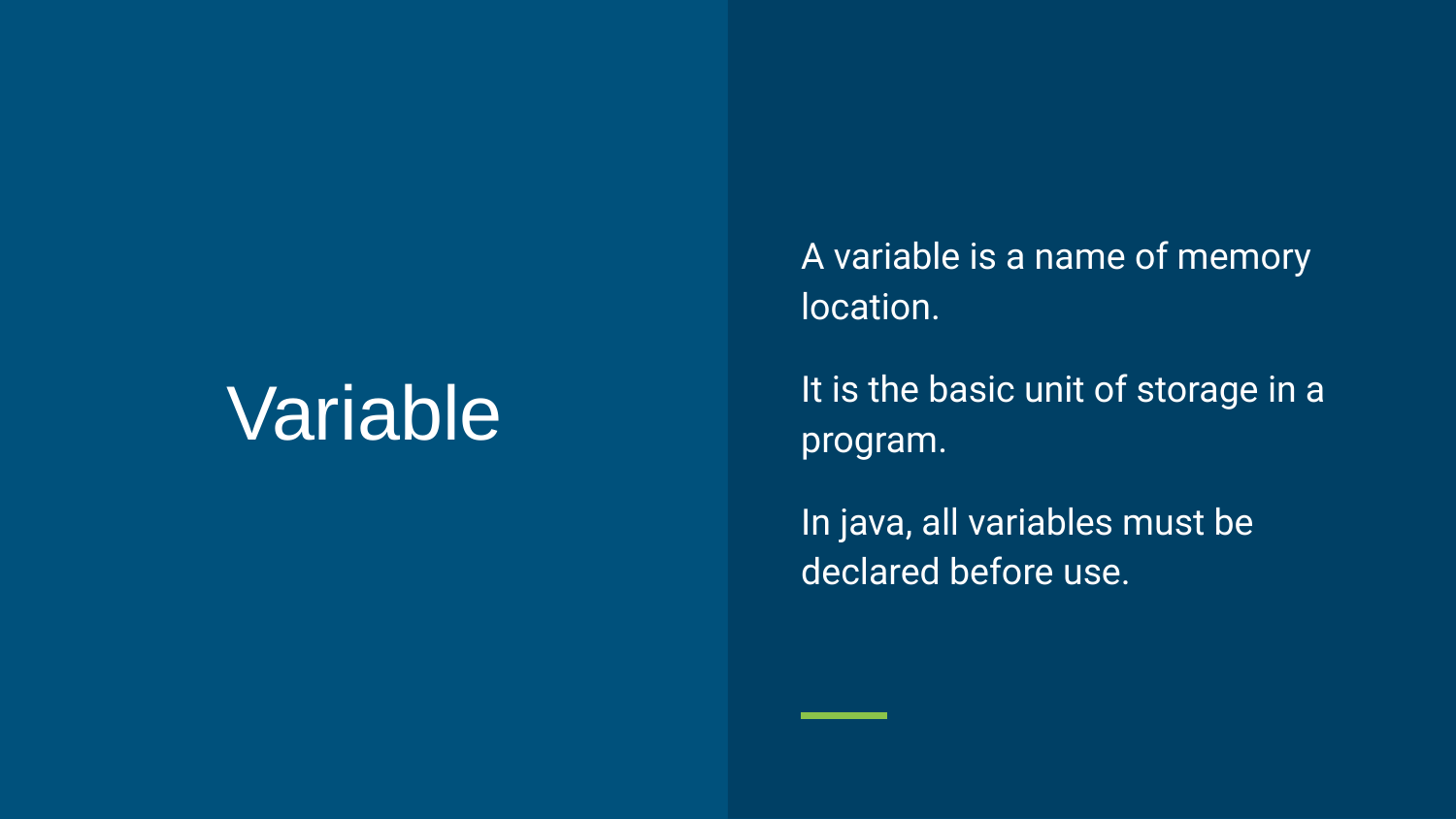

A variable is a name of memory location.
It is the basic unit of storage in a program.
In java, all variables must be declared before use.
# Variable